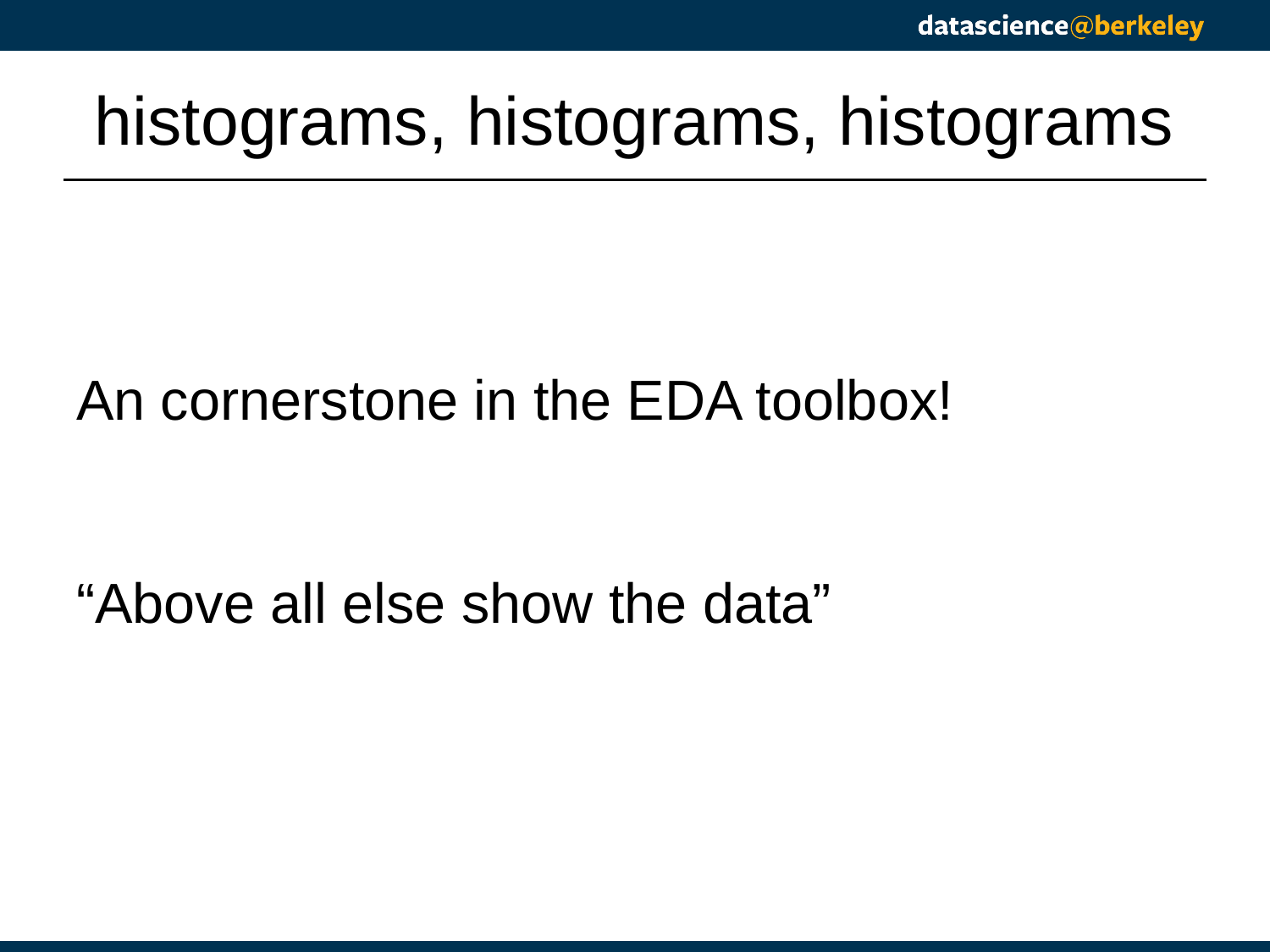

# histograms, histograms, histograms

An cornerstone in the EDA toolbox!

“Above all else show the data”